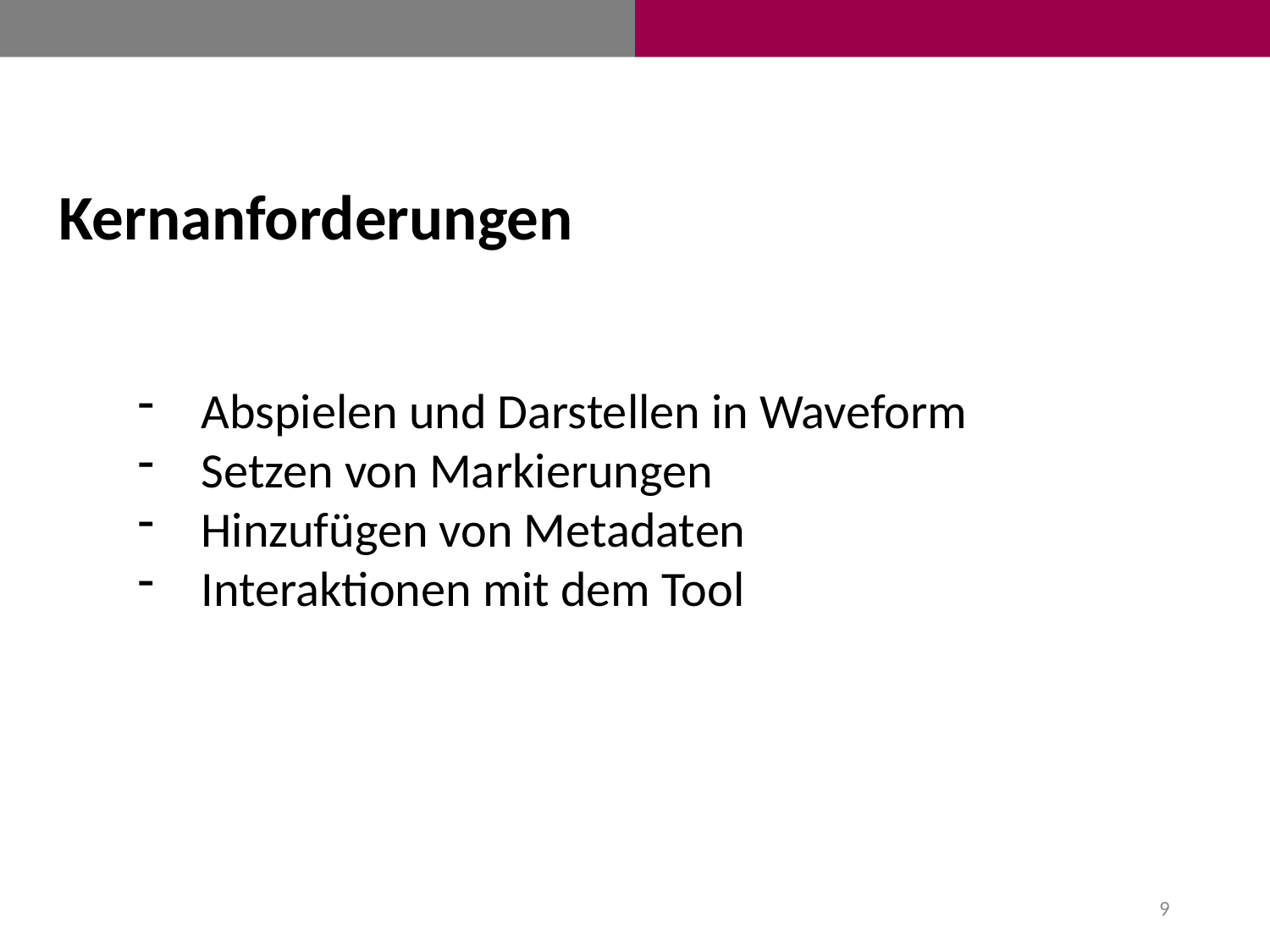

Kernanforderungen
Abspielen und Darstellen in Waveform
Setzen von Markierungen
Hinzufügen von Metadaten
Interaktionen mit dem Tool

9